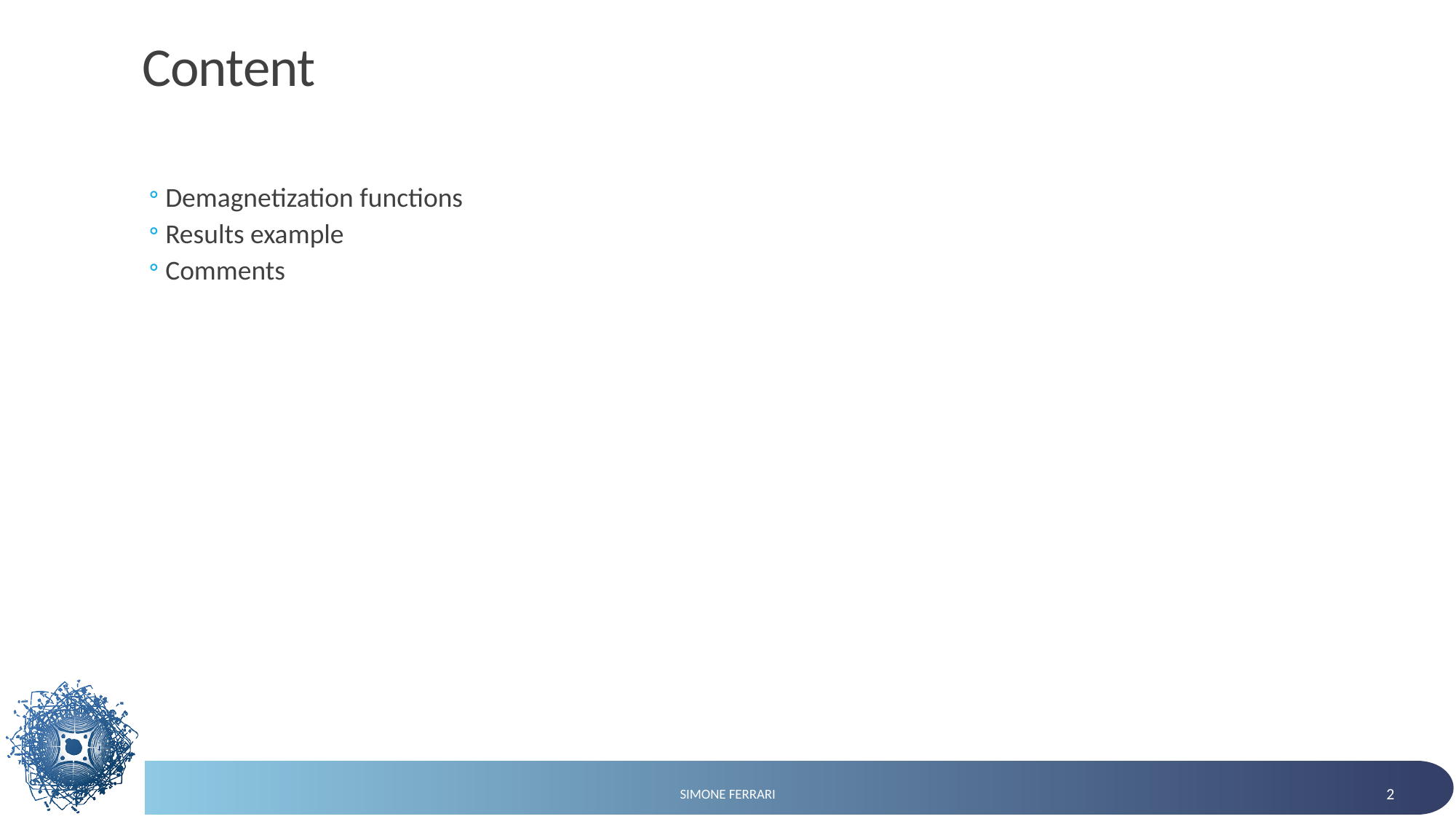

# Content
Demagnetization functions
Results example
Comments
Simone Ferrari
2